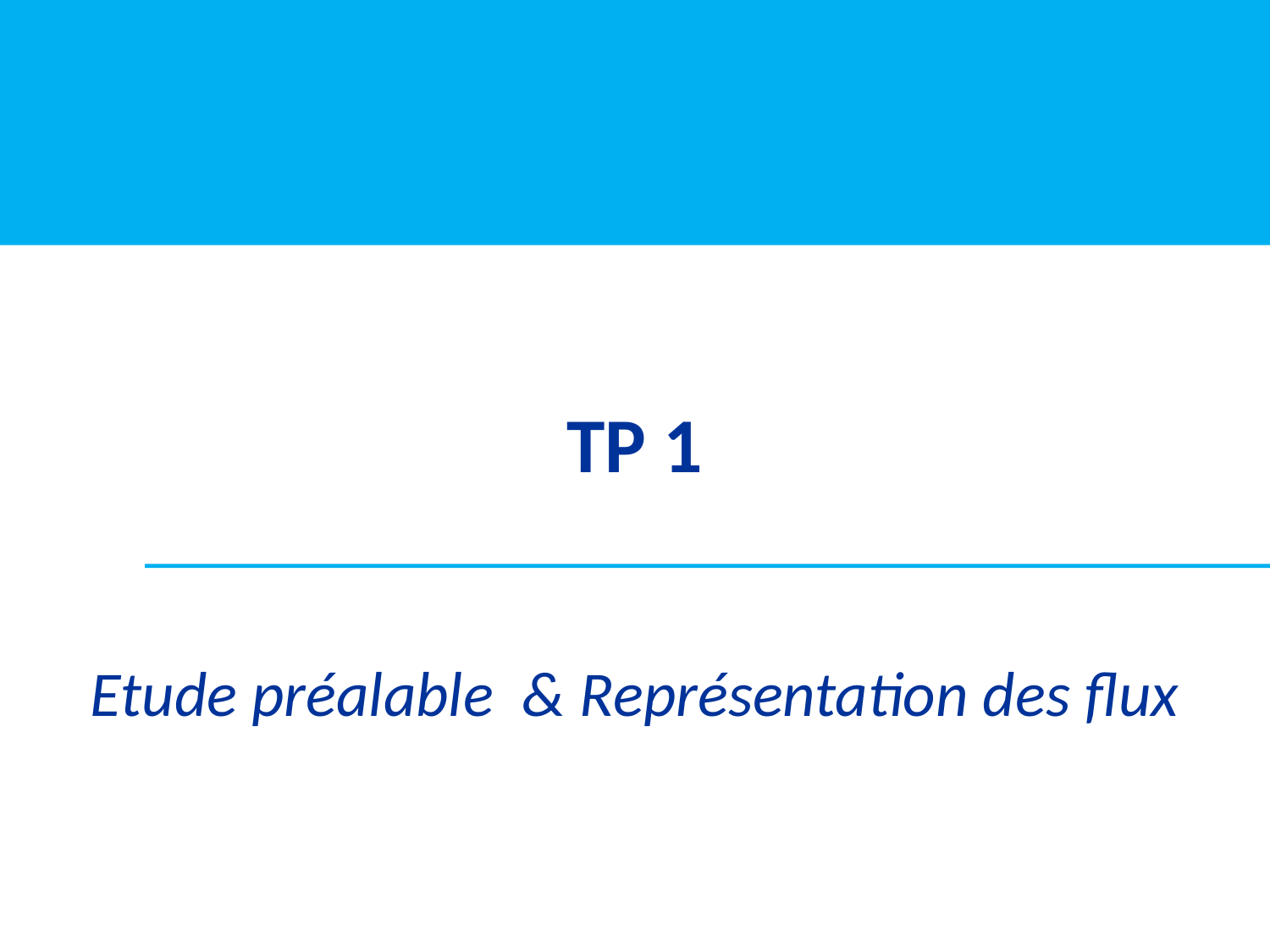

# TP 1
Etude préalable  & Représentation des flux